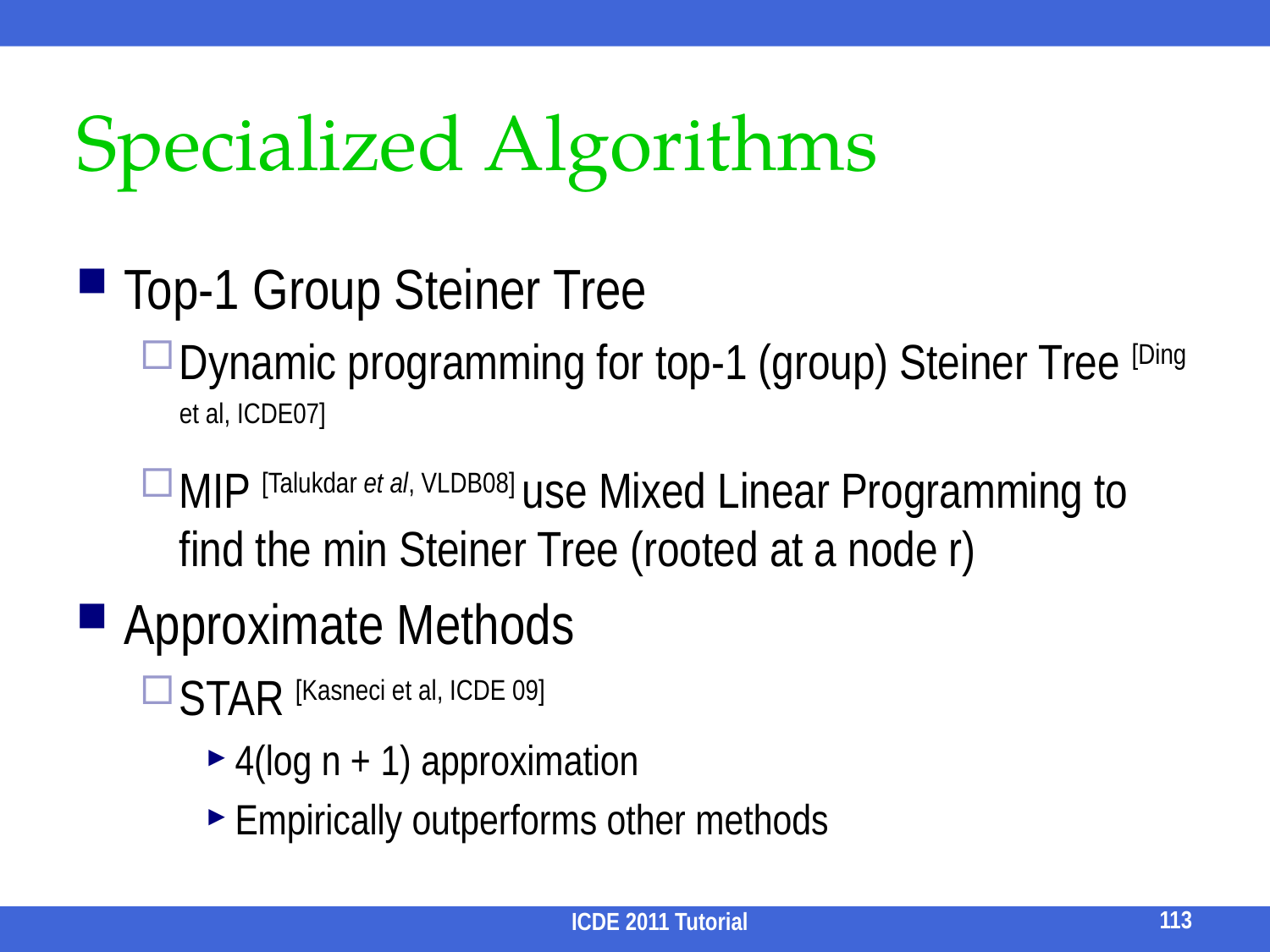

# Specialized Algorithms
Top-1 Group Steiner Tree
Dynamic programming for top-1 (group) Steiner Tree [Ding et al, ICDE07]
MIP [Talukdar et al, VLDB08] use Mixed Linear Programming to find the min Steiner Tree (rooted at a node r)
Approximate Methods
STAR [Kasneci et al, ICDE 09]
4(log n + 1) approximation
Empirically outperforms other methods
113
ICDE 2011 Tutorial